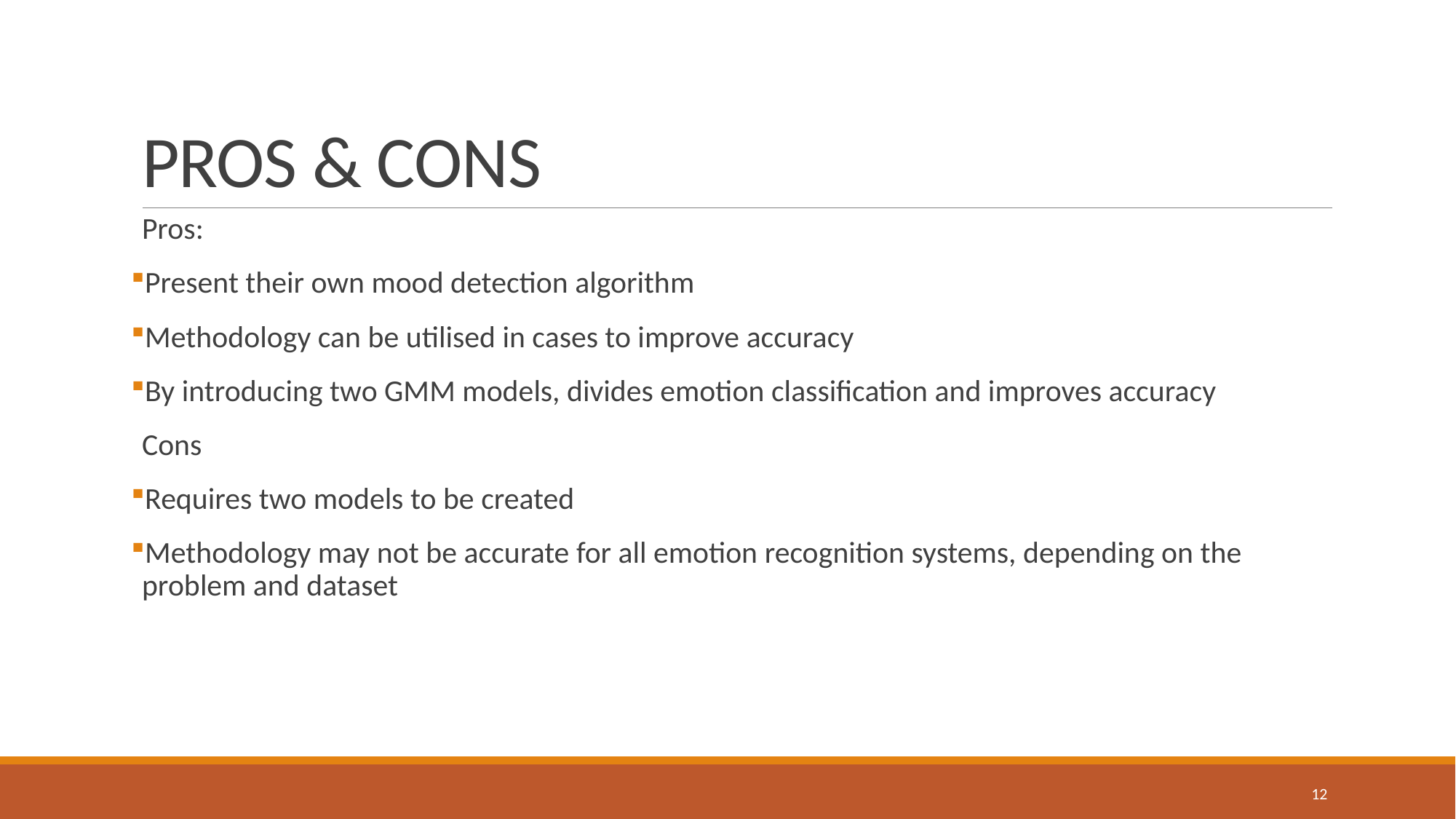

# PROS & CONS
Pros:
Present their own mood detection algorithm
Methodology can be utilised in cases to improve accuracy
By introducing two GMM models, divides emotion classification and improves accuracy
Cons
Requires two models to be created
Methodology may not be accurate for all emotion recognition systems, depending on the problem and dataset

12